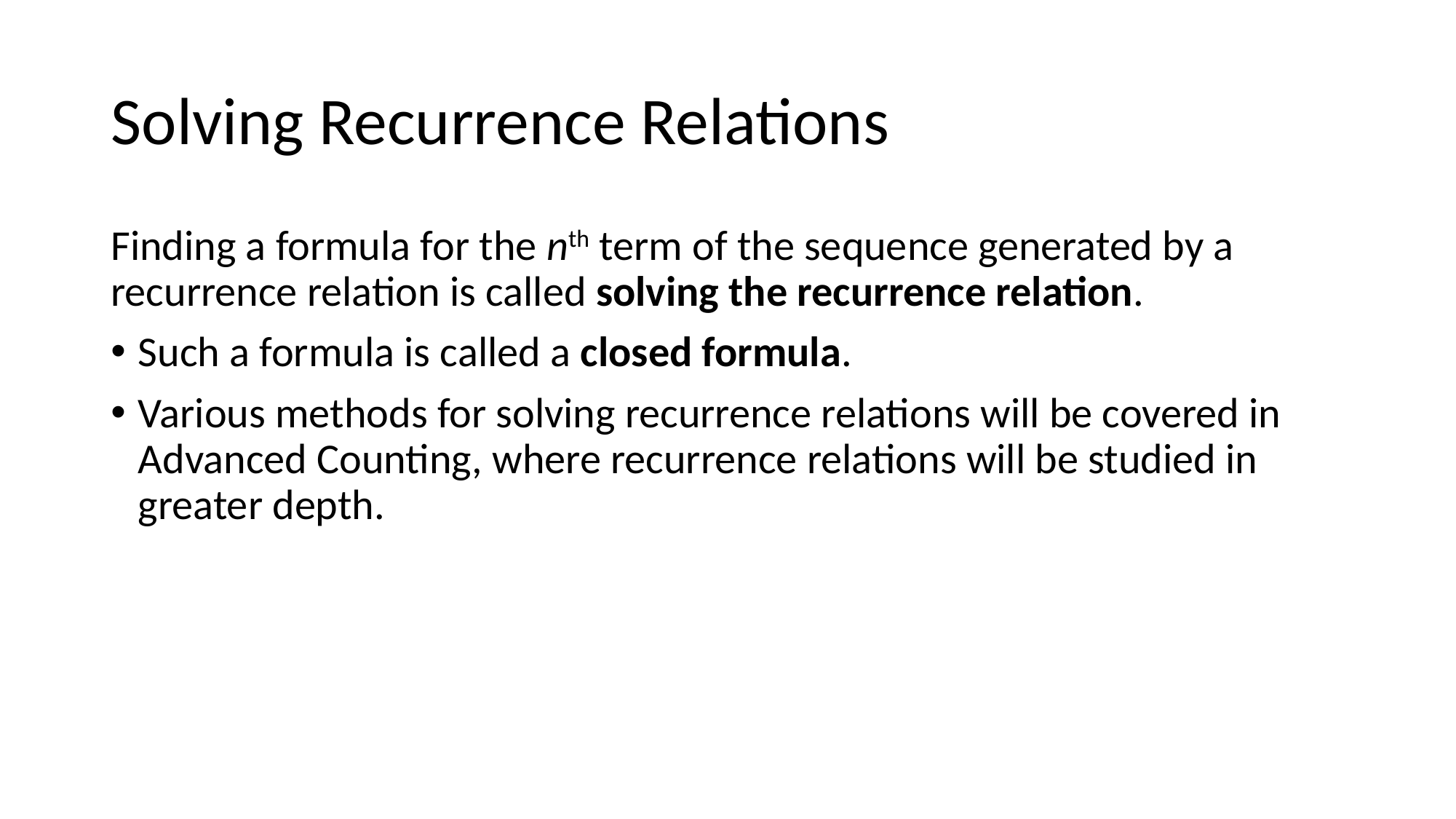

# Solving Recurrence Relations
Finding a formula for the nth term of the sequence generated by a recurrence relation is called solving the recurrence relation.
Such a formula is called a closed formula.
Various methods for solving recurrence relations will be covered in Advanced Counting, where recurrence relations will be studied in greater depth.